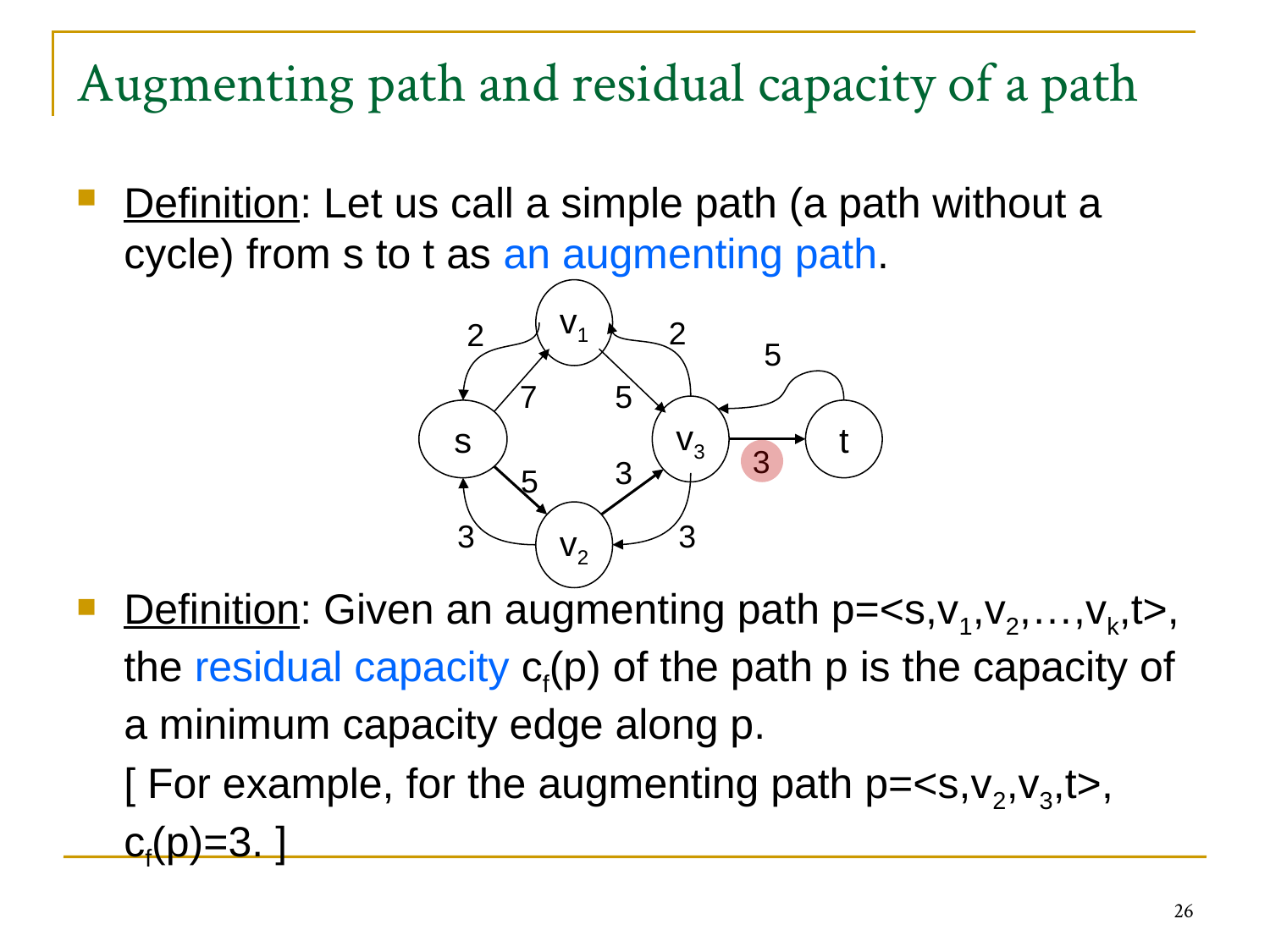

# Augmenting path and residual capacity of a path
Definition: Let us call a simple path (a path without a cycle) from s to t as an augmenting path.

Definition: Given an augmenting path p=<s,v1,v2,…,vk,t>, the residual capacity cf(p) of the path p is the capacity of a minimum capacity edge along p.
	[ For example, for the augmenting path p=<s,v2,v3,t>, cf(p)=3. ]
v1
2
2
5
7
5
 s
v3
 t
3

3
5
v2
3
3
26